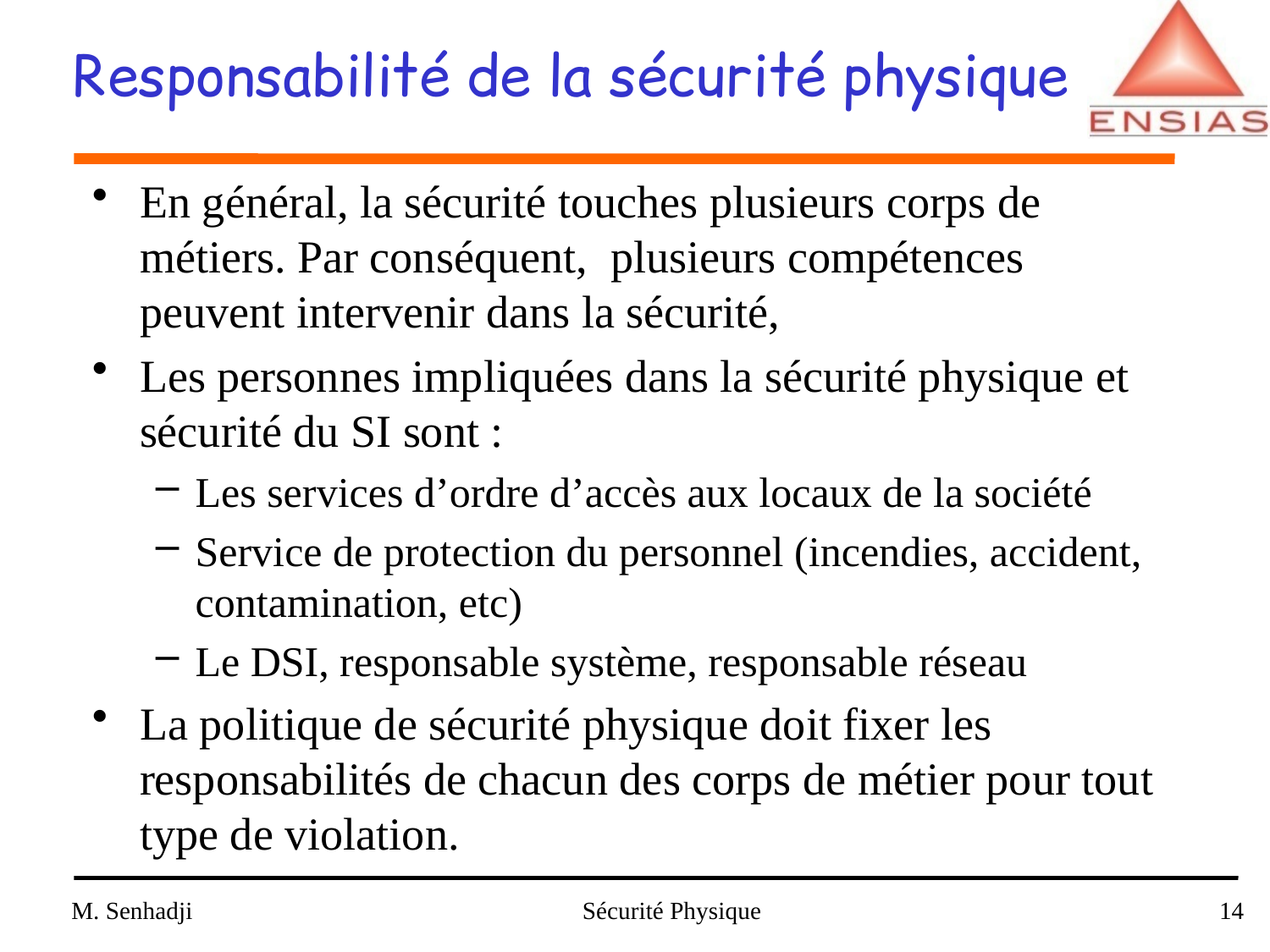

# Responsabilité de la sécurité physique
En général, la sécurité touches plusieurs corps de métiers. Par conséquent,  plusieurs compétences peuvent intervenir dans la sécurité,
Les personnes impliquées dans la sécurité physique et sécurité du SI sont :
Les services d’ordre d’accès aux locaux de la société
Service de protection du personnel (incendies, accident, contamination, etc)
Le DSI, responsable système, responsable réseau
La politique de sécurité physique doit fixer les responsabilités de chacun des corps de métier pour tout type de violation.